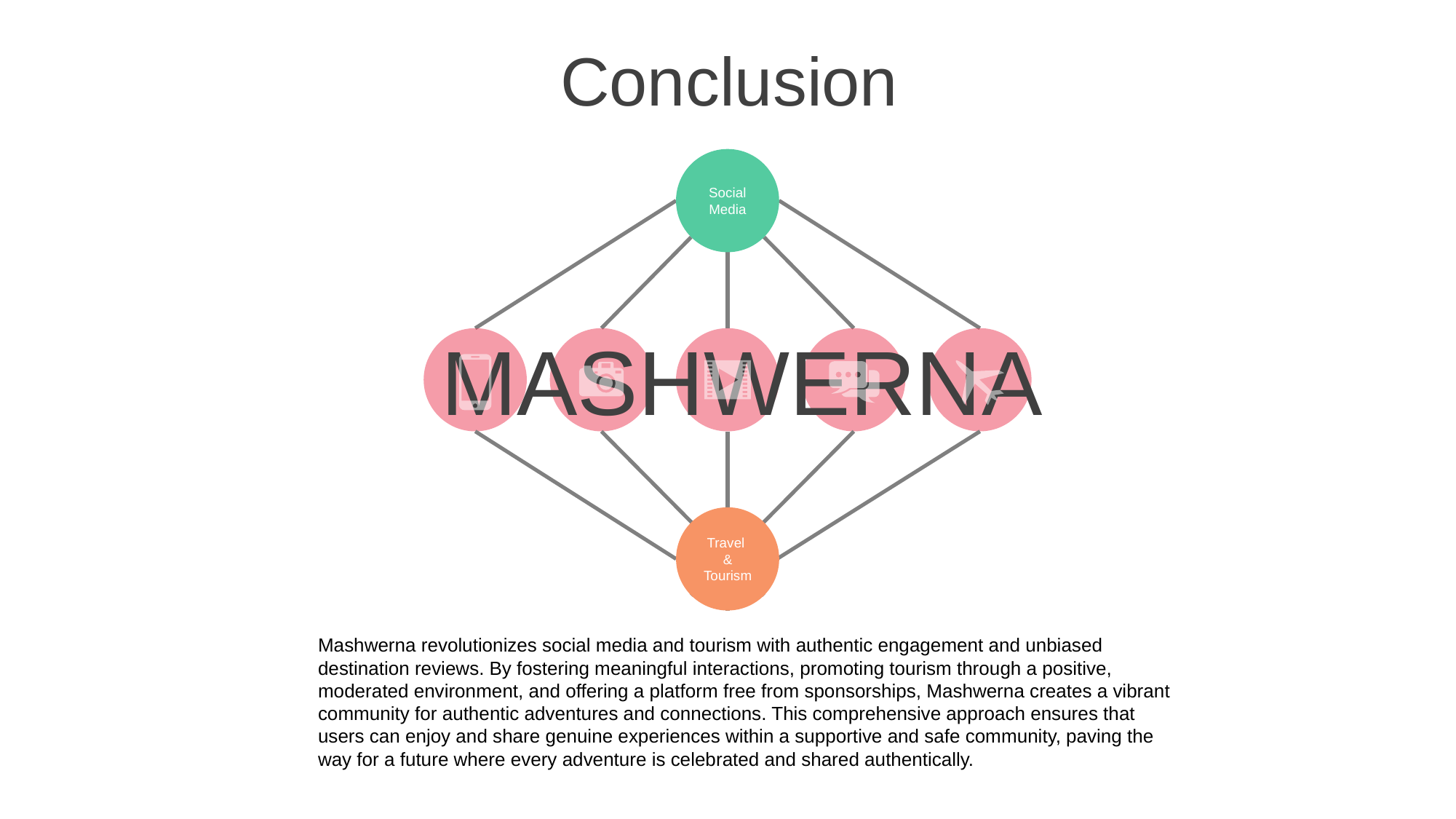

Conclusion
Social Media

Travel
&
Tourism
MASHWERNA

Mashwerna revolutionizes social media and tourism with authentic engagement and unbiased destination reviews. By fostering meaningful interactions, promoting tourism through a positive, moderated environment, and offering a platform free from sponsorships, Mashwerna creates a vibrant community for authentic adventures and connections. This comprehensive approach ensures that users can enjoy and share genuine experiences within a supportive and safe community, paving the way for a future where every adventure is celebrated and shared authentically.